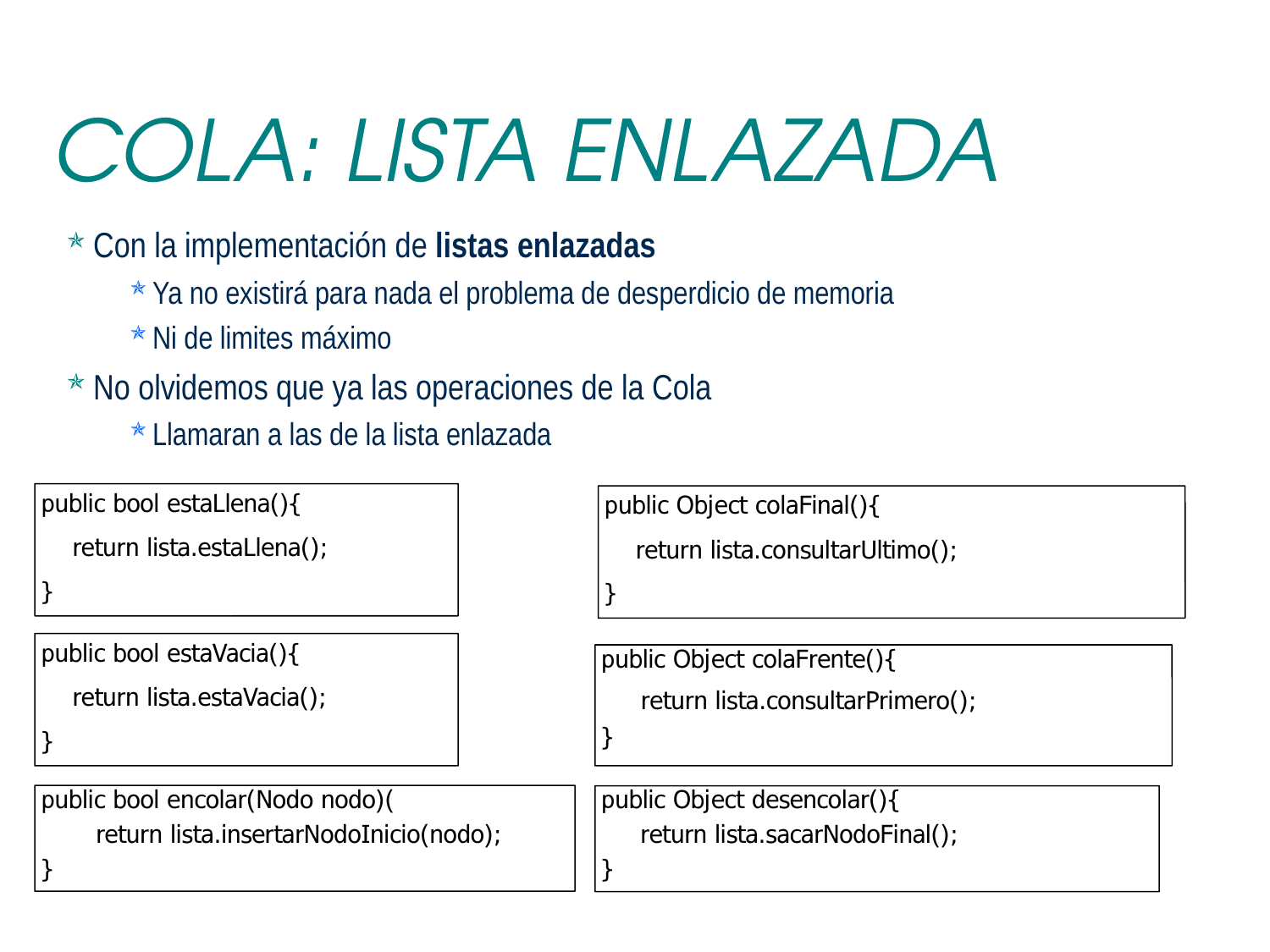

COLA: LISTA ENLAZADA
Con la implementación de listas enlazadas
Ya no existirá para nada el problema de desperdicio de memoria
Ni de limites máximo
No olvidemos que ya las operaciones de la Cola
Llamaran a las de la lista enlazada

public bool estaLlena(){
    return lista.estaLlena();
}

public Object colaFinal(){
    return lista.consultarUltimo();
}

public bool estaVacia(){
    return lista.estaVacia();
}

public Object colaFrente(){
     return lista.consultarPrimero();
}

public bool encolar(Nodo nodo)(
       return lista.insertarNodoInicio(nodo);
}

public Object desencolar(){
     return lista.sacarNodoFinal();
}